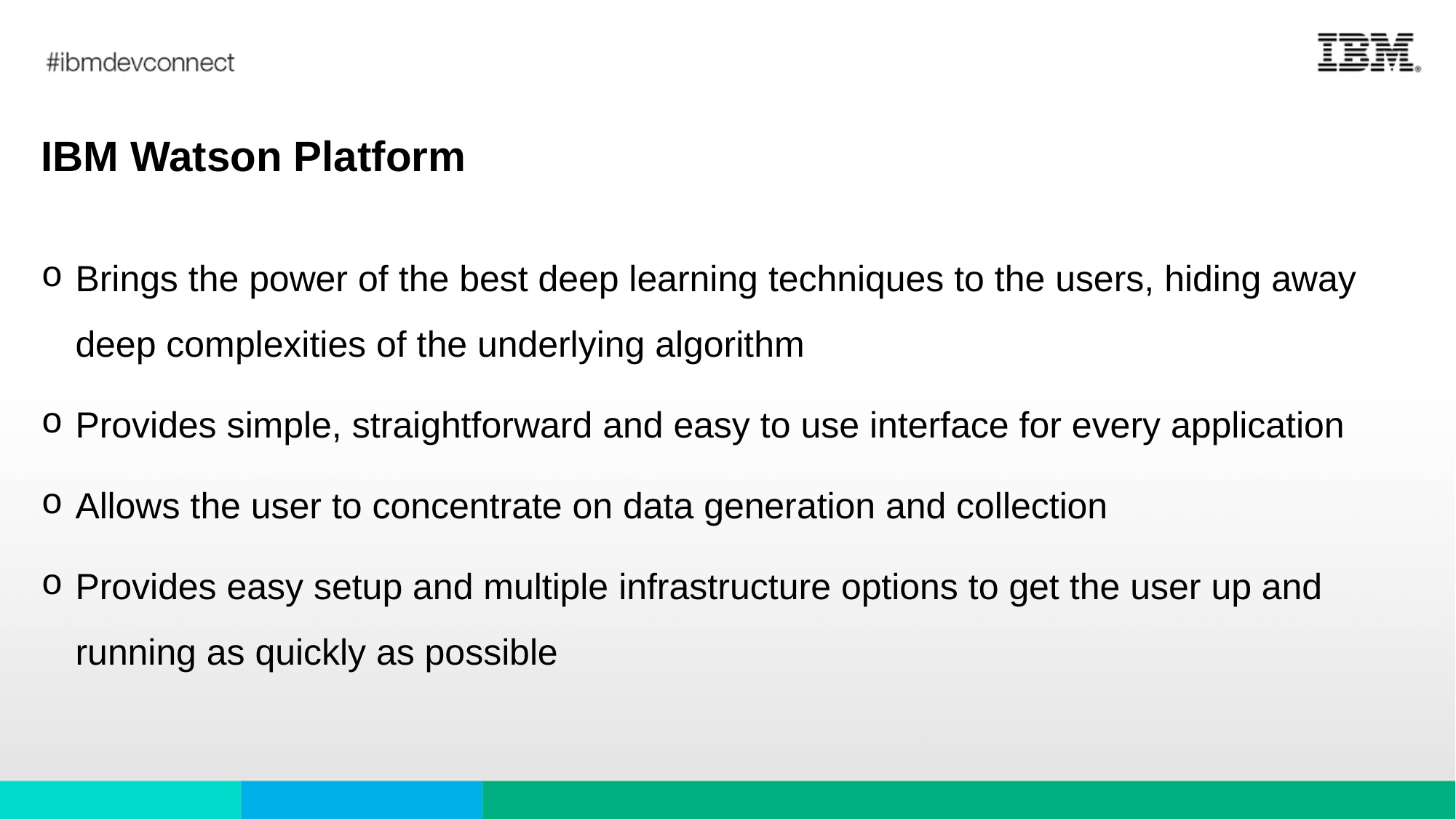

# IBM Watson Platform
Brings the power of the best deep learning techniques to the users, hiding away deep complexities of the underlying algorithm
Provides simple, straightforward and easy to use interface for every application
Allows the user to concentrate on data generation and collection
Provides easy setup and multiple infrastructure options to get the user up and running as quickly as possible